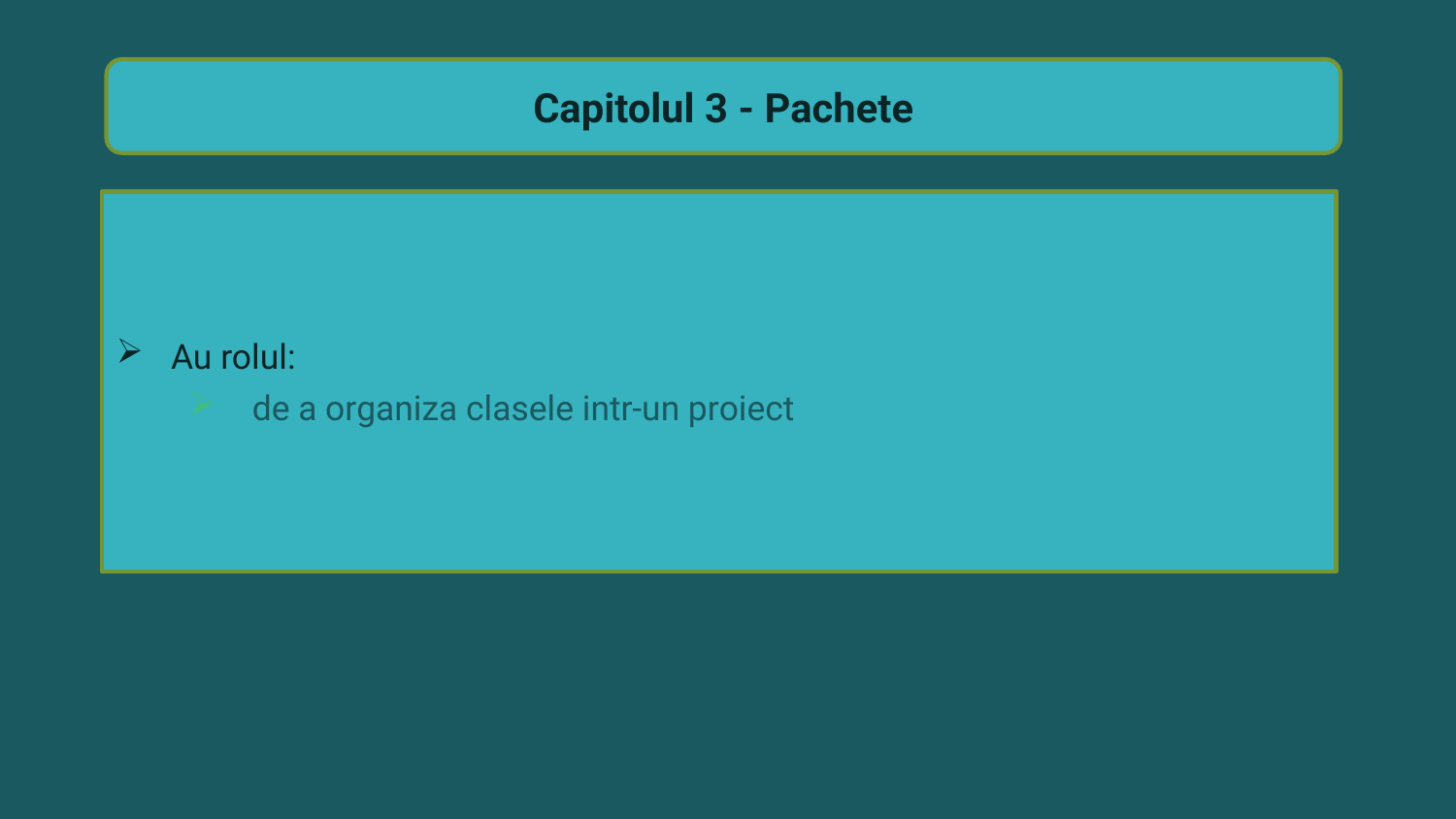

Capitolul 3 - Pachete
Au rolul:
 de a organiza clasele intr-un proiect